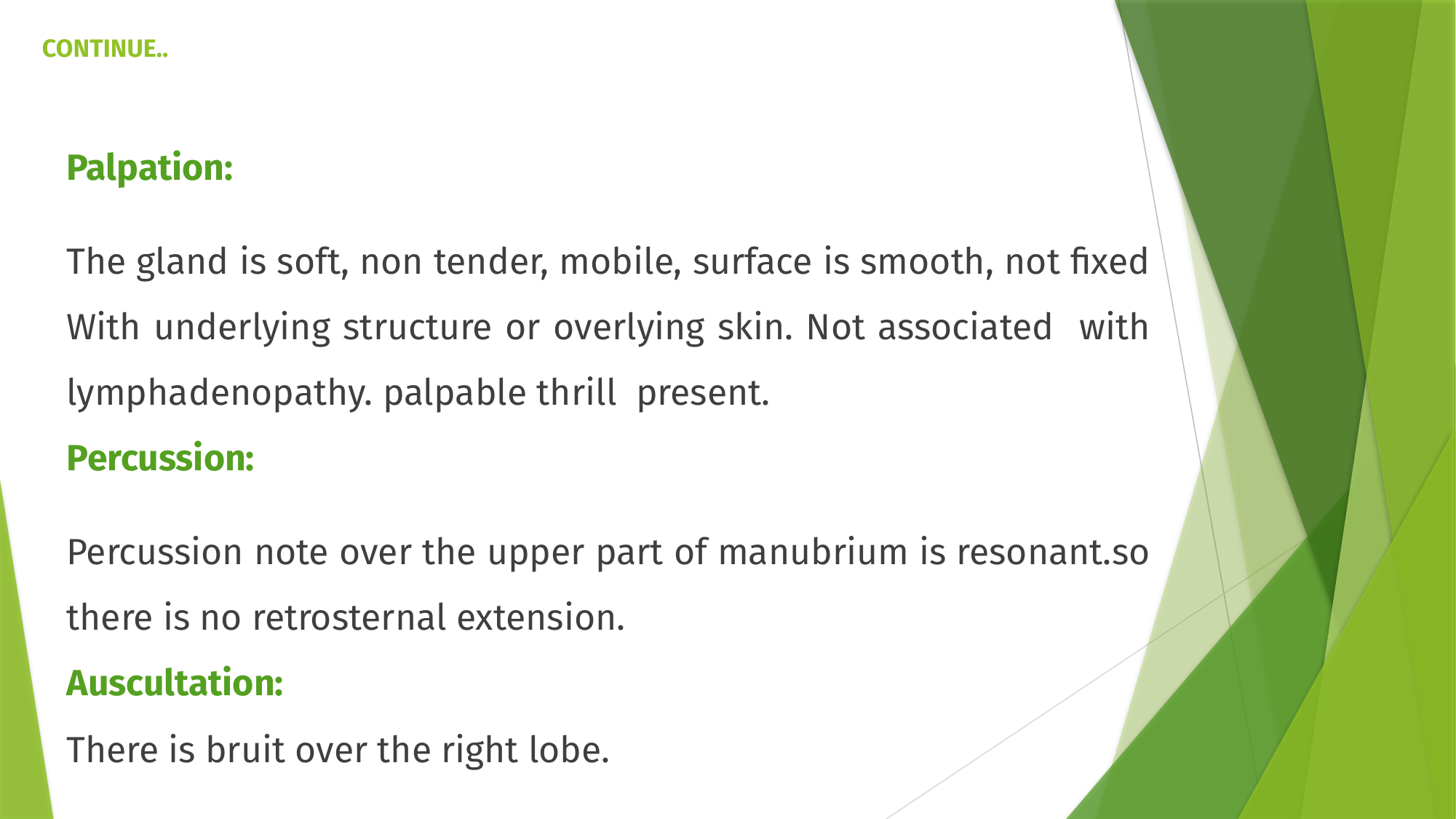

# CONTINUE..
Palpation:
The gland is soft, non tender, mobile, surface is smooth, not fixed With underlying structure or overlying skin. Not associated  with lymphadenopathy. palpable thrill  present.
Percussion:
Percussion note over the upper part of manubrium is resonant.so there is no retrosternal extension.
Auscultation:
There is bruit over the right lobe.